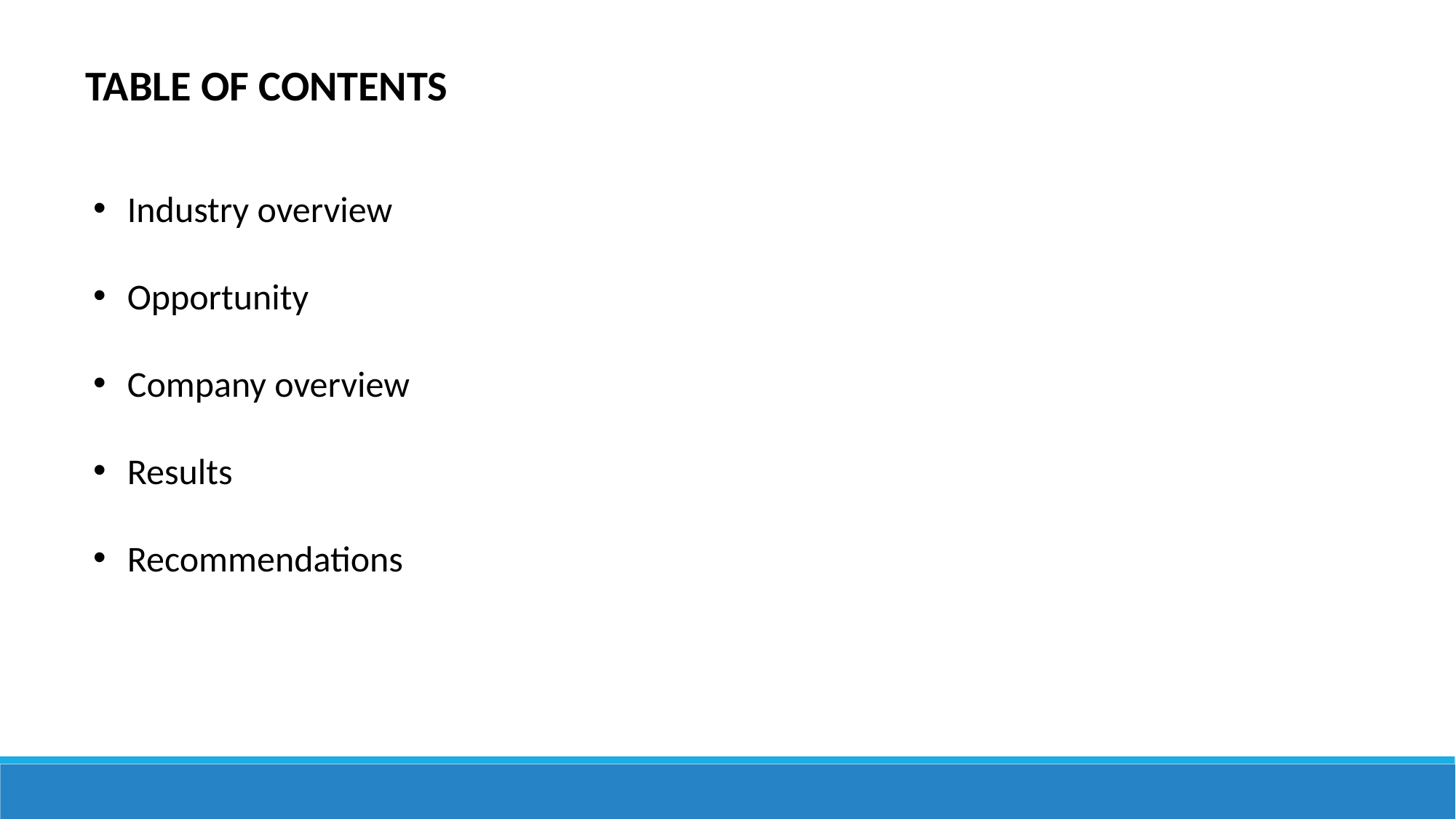

TABLE OF CONTENTS
Industry overview

Opportunity

Company overview

Results

Recommendations